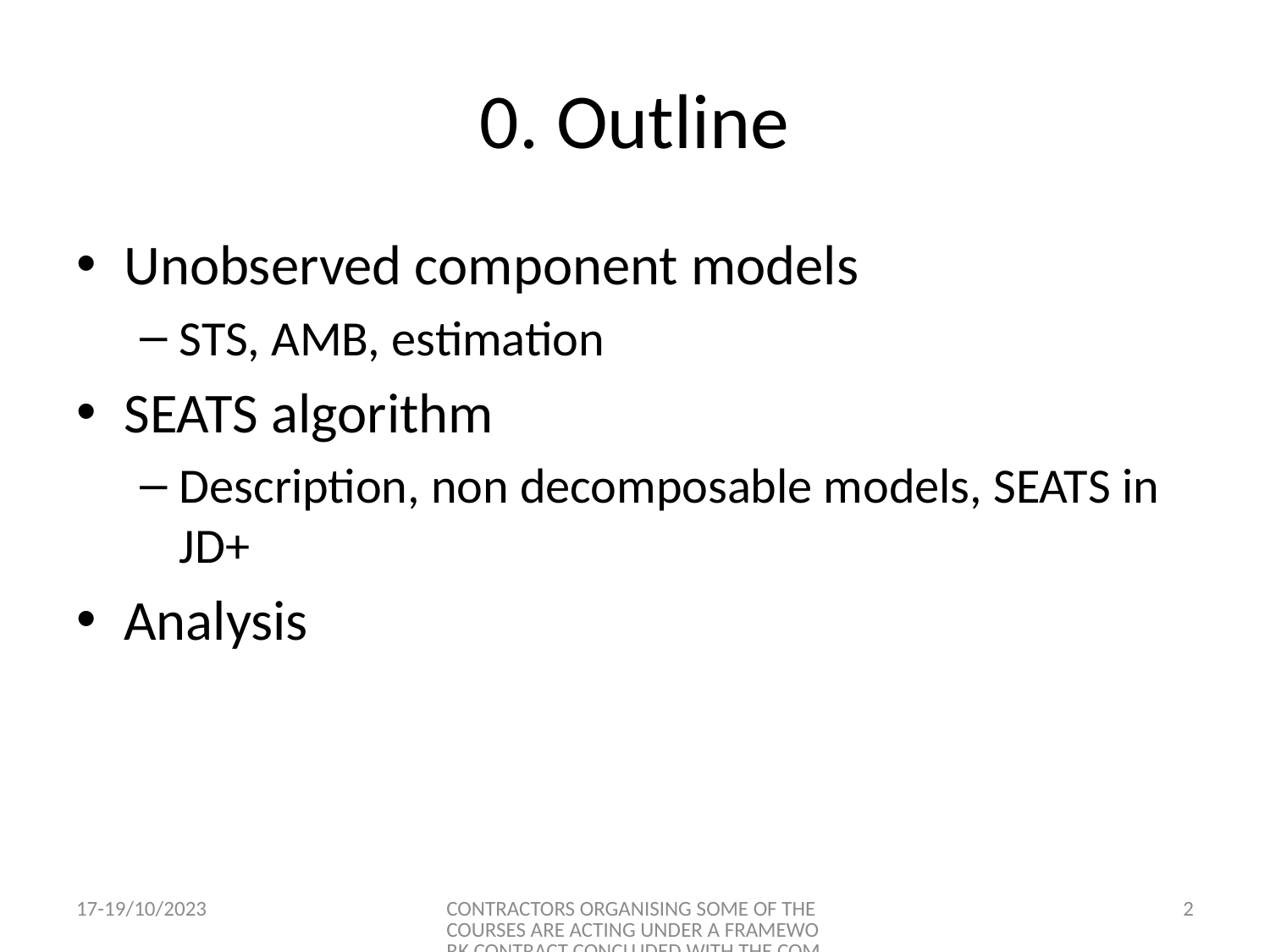

# 0. Outline
Unobserved component models
STS, AMB, estimation
SEATS algorithm
Description, non decomposable models, SEATS in JD+
Analysis

17-19/10/2023
CONTRACTORS ORGANISING SOME OF THE COURSES ARE ACTING UNDER A FRAMEWORK CONTRACT CONCLUDED WITH THE COMMISSION
2